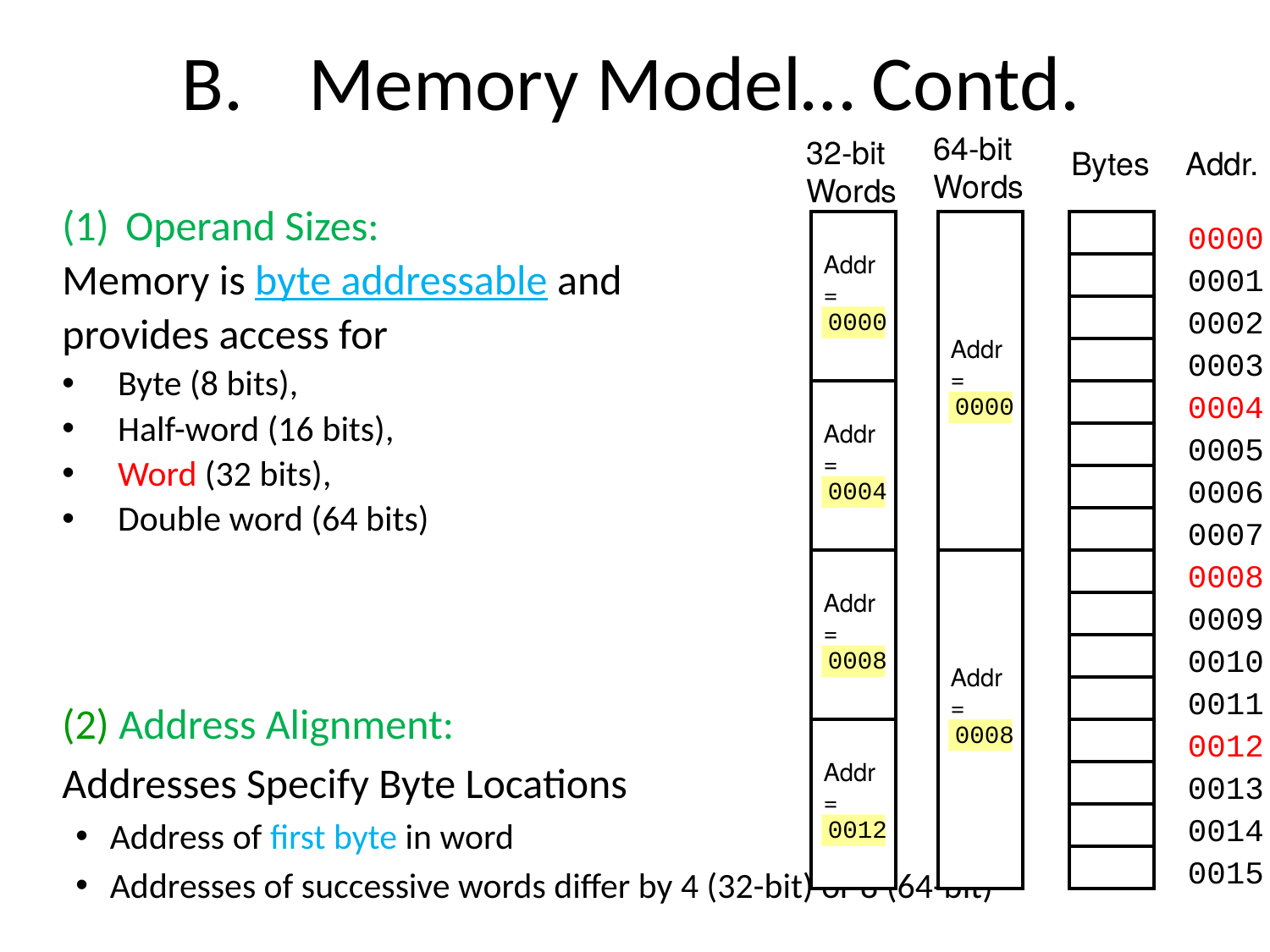

# B.	Memory Model… Contd.
64-bit
Words
32-bit
Words
Bytes
Addr.
Operand Sizes:
Memory is byte addressable and
provides access for
 Byte (8 bits),
 Half-word (16 bits),
 Word (32 bits),
 Double word (64 bits)

(2) Address Alignment:
Addresses Specify Byte Locations
Address of first byte in word
Addresses of successive words differ by 4 (32-bit) or 8 (64-bit)

0000
Addr
=
??

0001

0002
0000
Addr
=
??

0003

0004
0000
Addr
=
??

0005

0006
0004

0007

0008
Addr
=
??

0009

0010
0008
Addr
=
??

0011
0008

0012
Addr
=
??

0013

0014
0012

0015